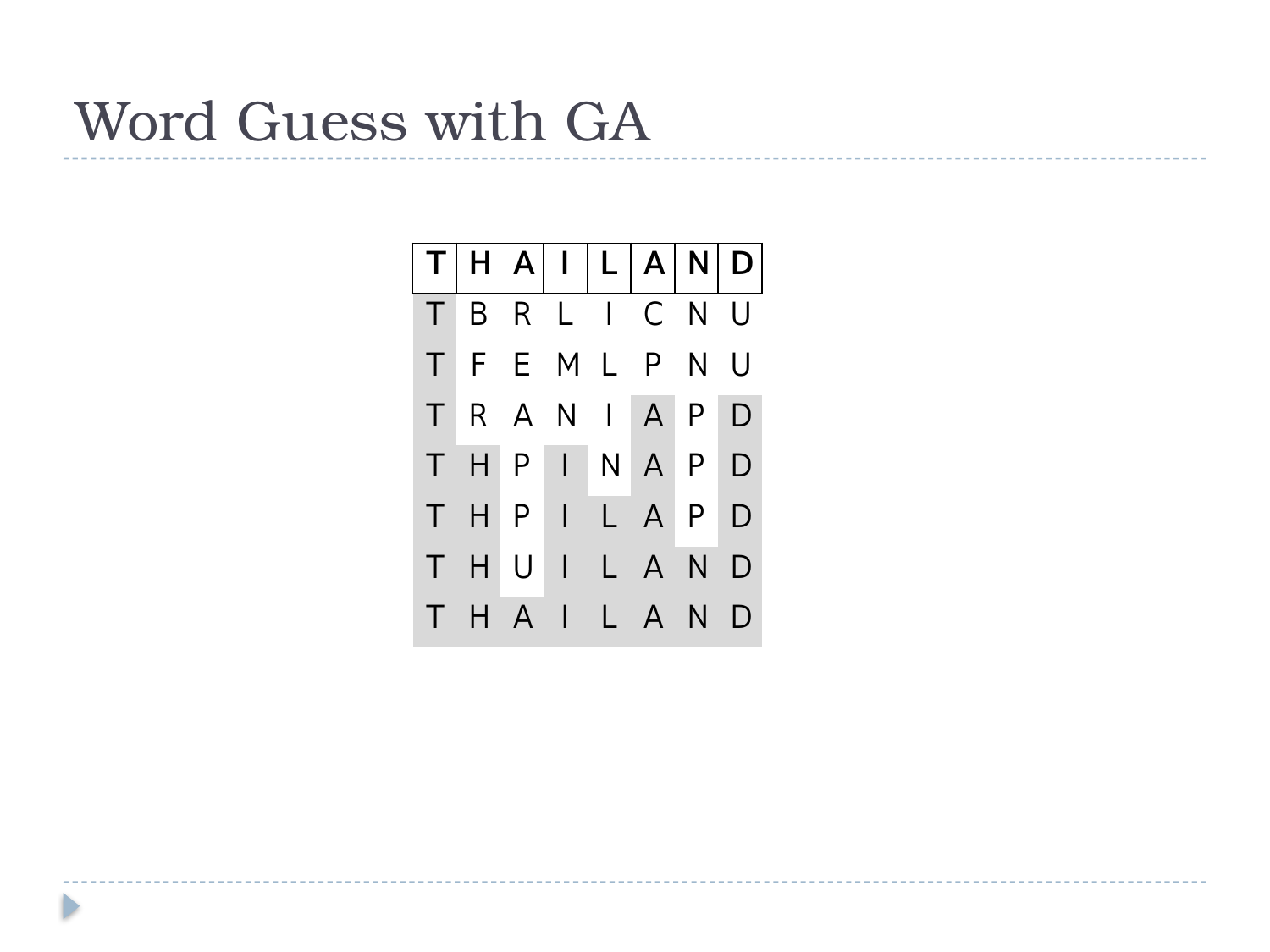

# Word Guess with GA
| T | H | A | I | L | A | N | D |
| --- | --- | --- | --- | --- | --- | --- | --- |
| T | B | R | L | I | C | N | U |
| T | F | E | M | L | P | N | U |
| T | R | A | N | I | A | P | D |
| T | H | P | I | N | A | P | D |
| T | H | P | I | L | A | P | D |
| T | H | U | I | L | A | N | D |
| T | H | A | I | L | A | N | D |